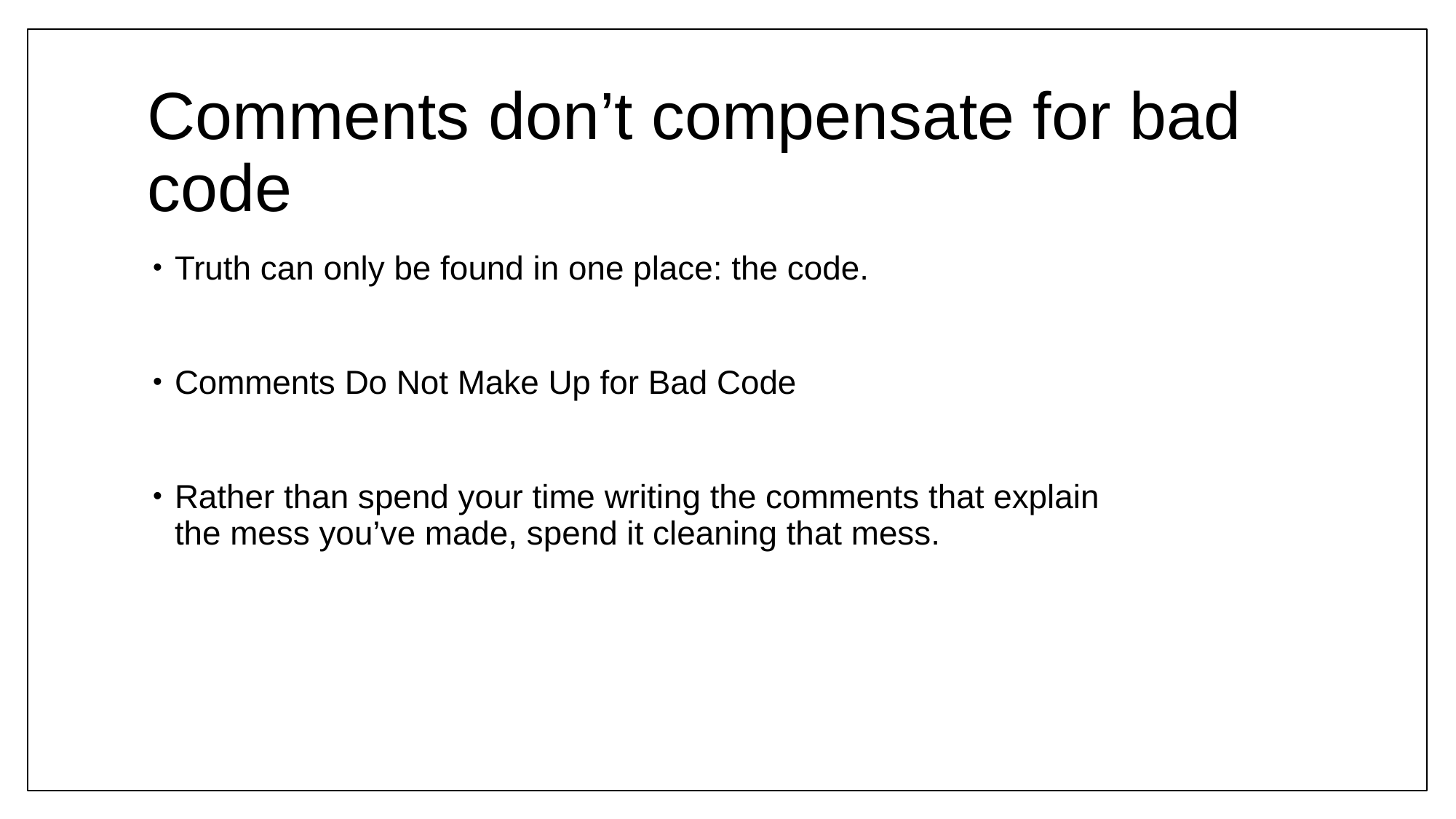

# Comments don’t compensate for bad code
Truth can only be found in one place: the code.

Comments Do Not Make Up for Bad Code

Rather than spend your time writing the comments that explain the mess you’ve made, spend it cleaning that mess.